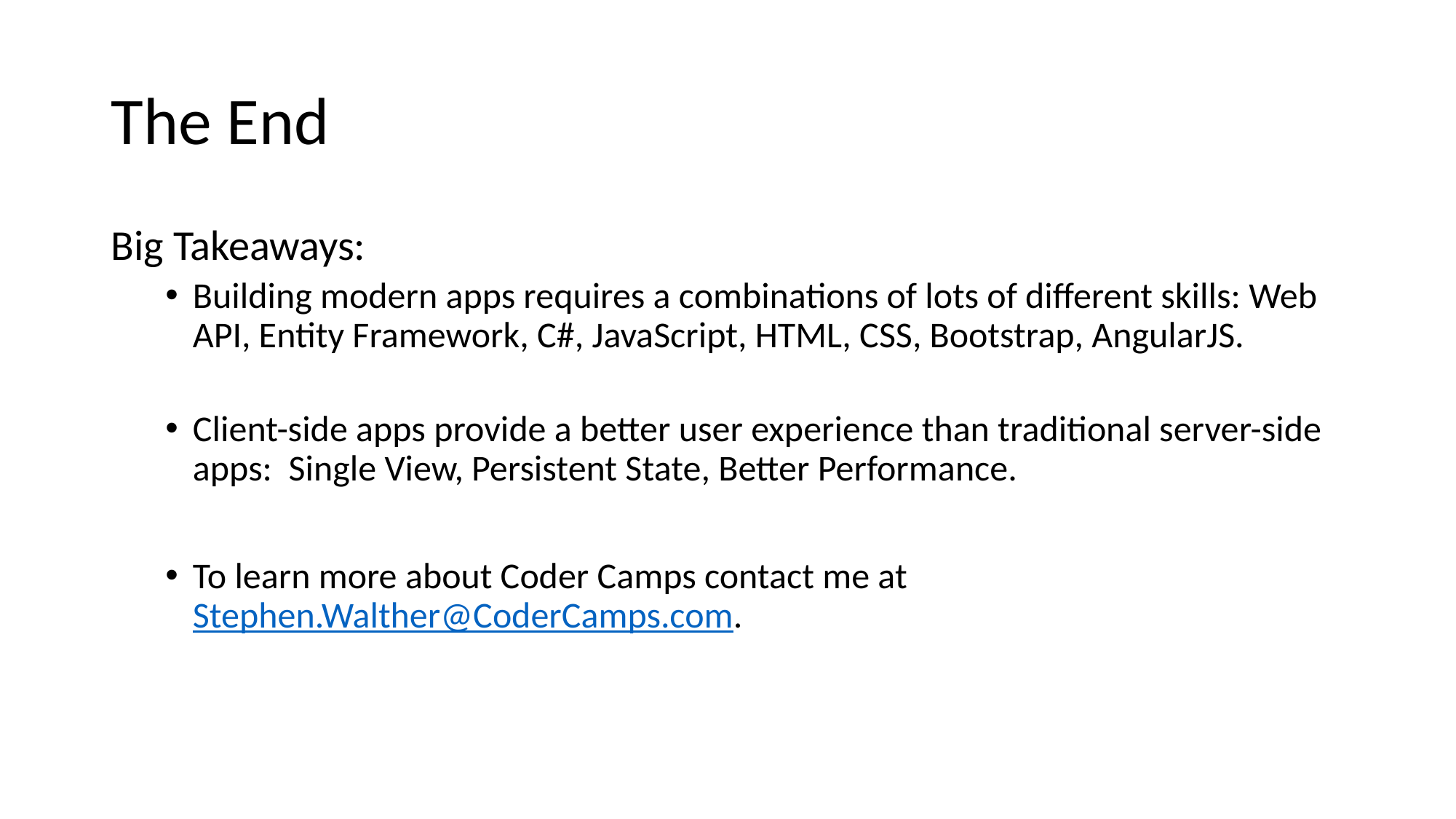

# The End
Big Takeaways:
Building modern apps requires a combinations of lots of different skills: Web API, Entity Framework, C#, JavaScript, HTML, CSS, Bootstrap, AngularJS.

Client-side apps provide a better user experience than traditional server-side apps:  Single View, Persistent State, Better Performance.

To learn more about Coder Camps contact me at Stephen.Walther@CoderCamps.com.